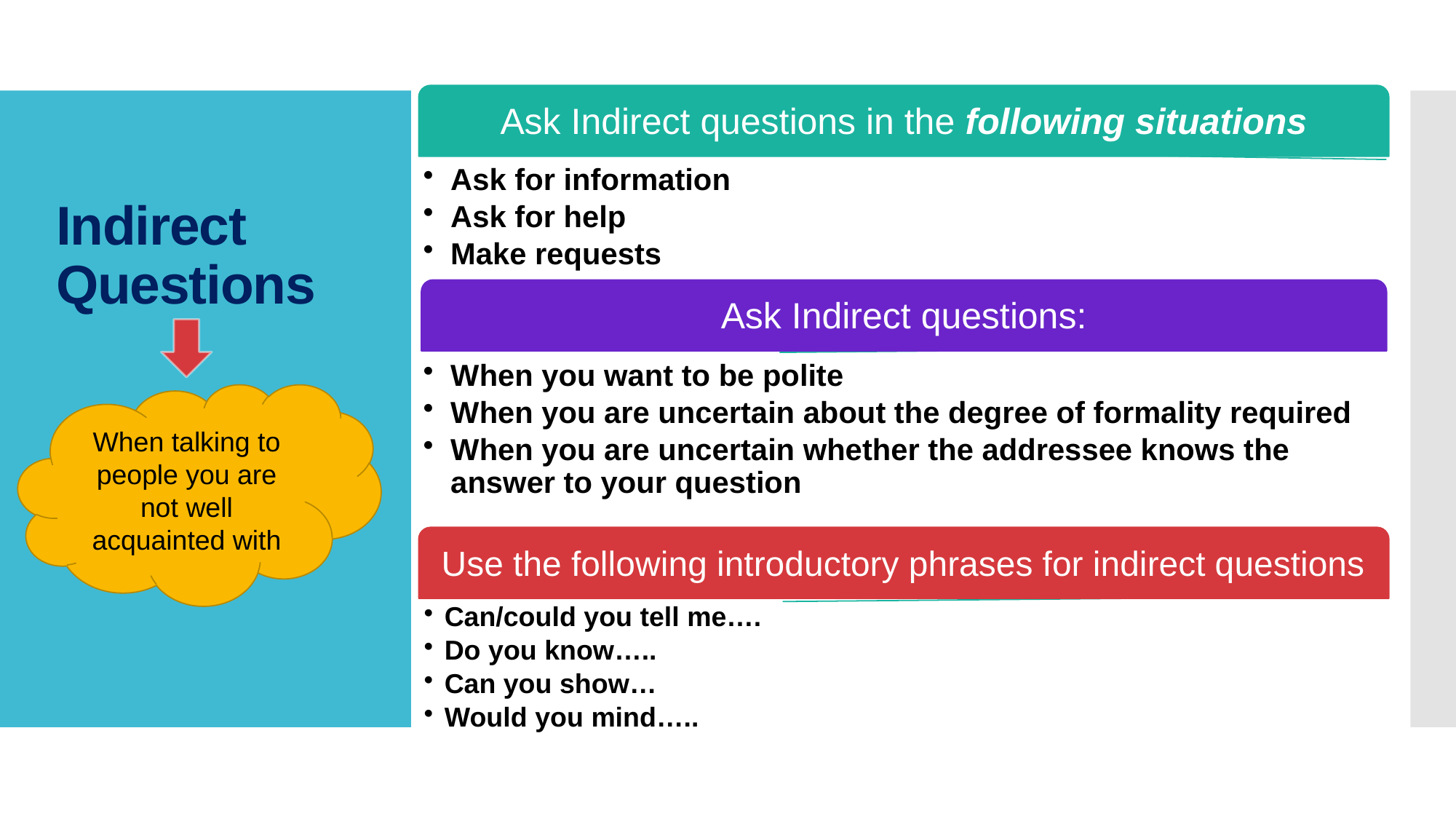

Ask Indirect questions in the following situations
Ask for information
Ask for help
Make requests

Ask Indirect questions:
When you want to be polite
When you are uncertain about the degree of formality required
When you are uncertain whether the addressee knows the answer to your question

Use the following introductory phrases for indirect questions
Can/could you tell me….
Do you know…..
Can you show…
Would you mind…..
# Indirect Questions

When talking to people you are not well acquainted with